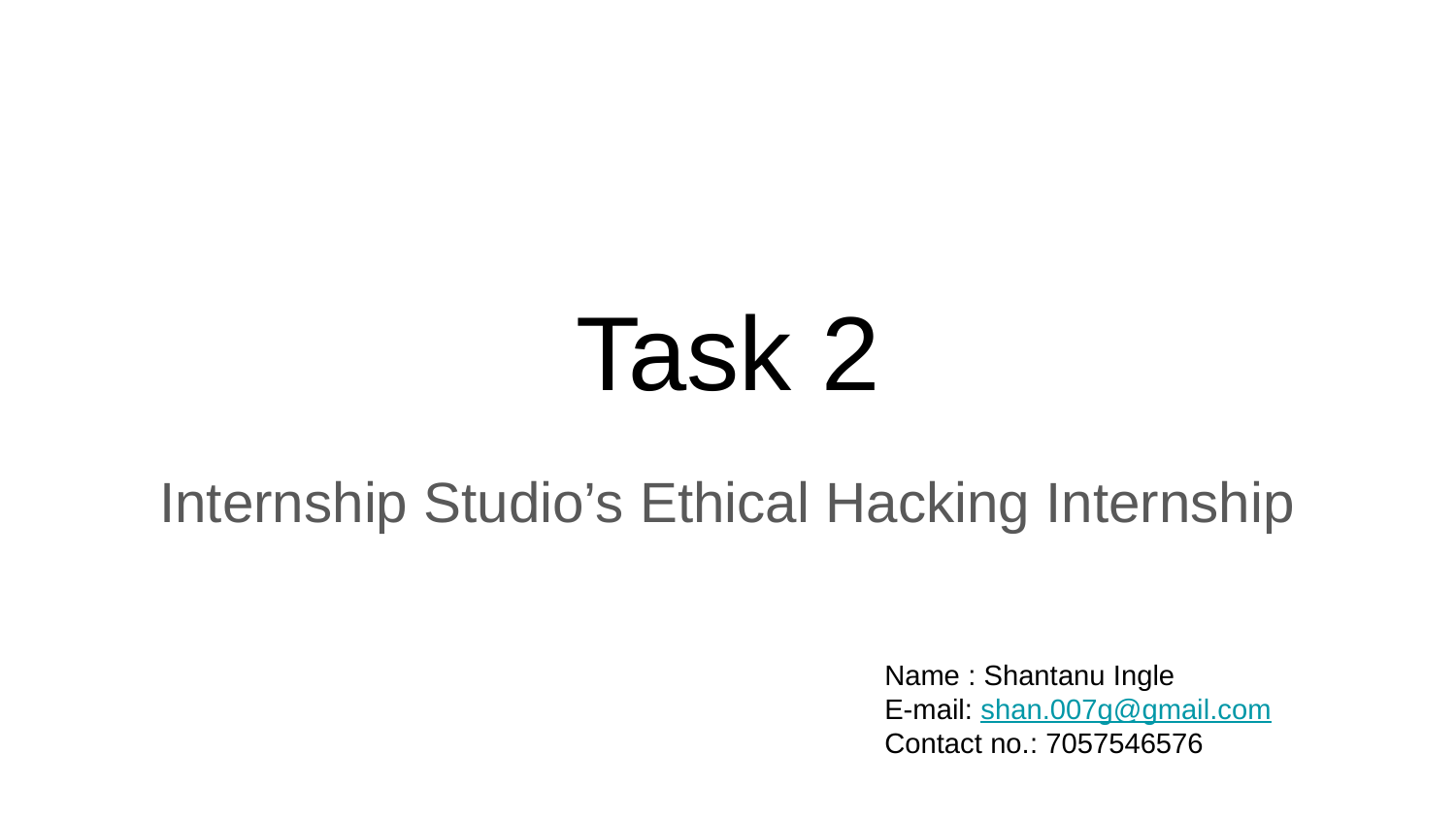

# Task 2
Internship Studio’s Ethical Hacking Internship
Name : Shantanu Ingle
E-mail: shan.007g@gmail.com
Contact no.: 7057546576